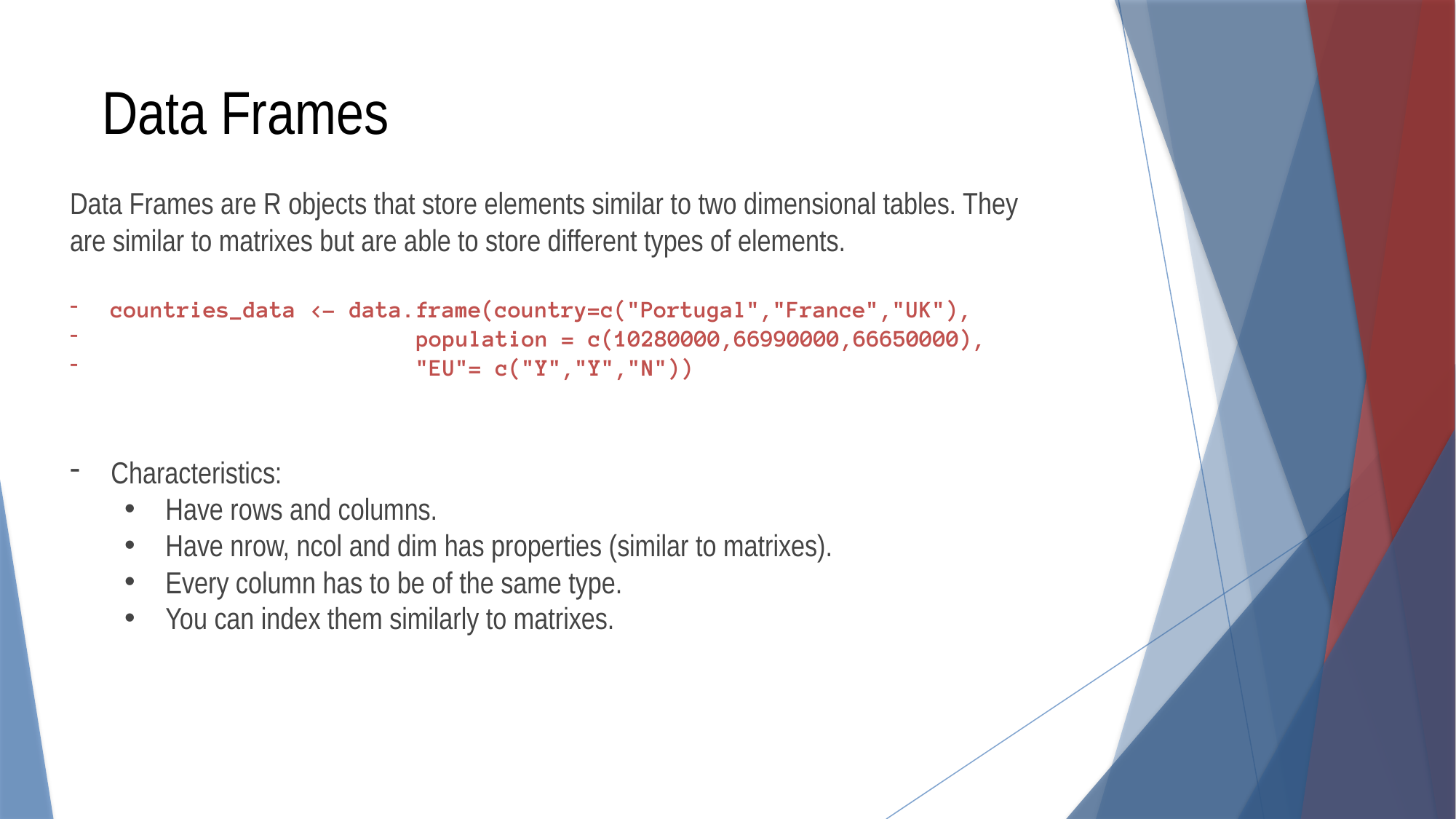

Data Frames
Data Frames are R objects that store elements similar to two dimensional tables. They are similar to matrixes but are able to store different types of elements.

countries_data <- data.frame(country=c("Portugal","France","UK"),
                       population = c(10280000,66990000,66650000),
                       "EU"= c("Y","Y","N"))

Characteristics:
Have rows and columns.
Have nrow, ncol and dim has properties (similar to matrixes).
Every column has to be of the same type.
You can index them similarly to matrixes.